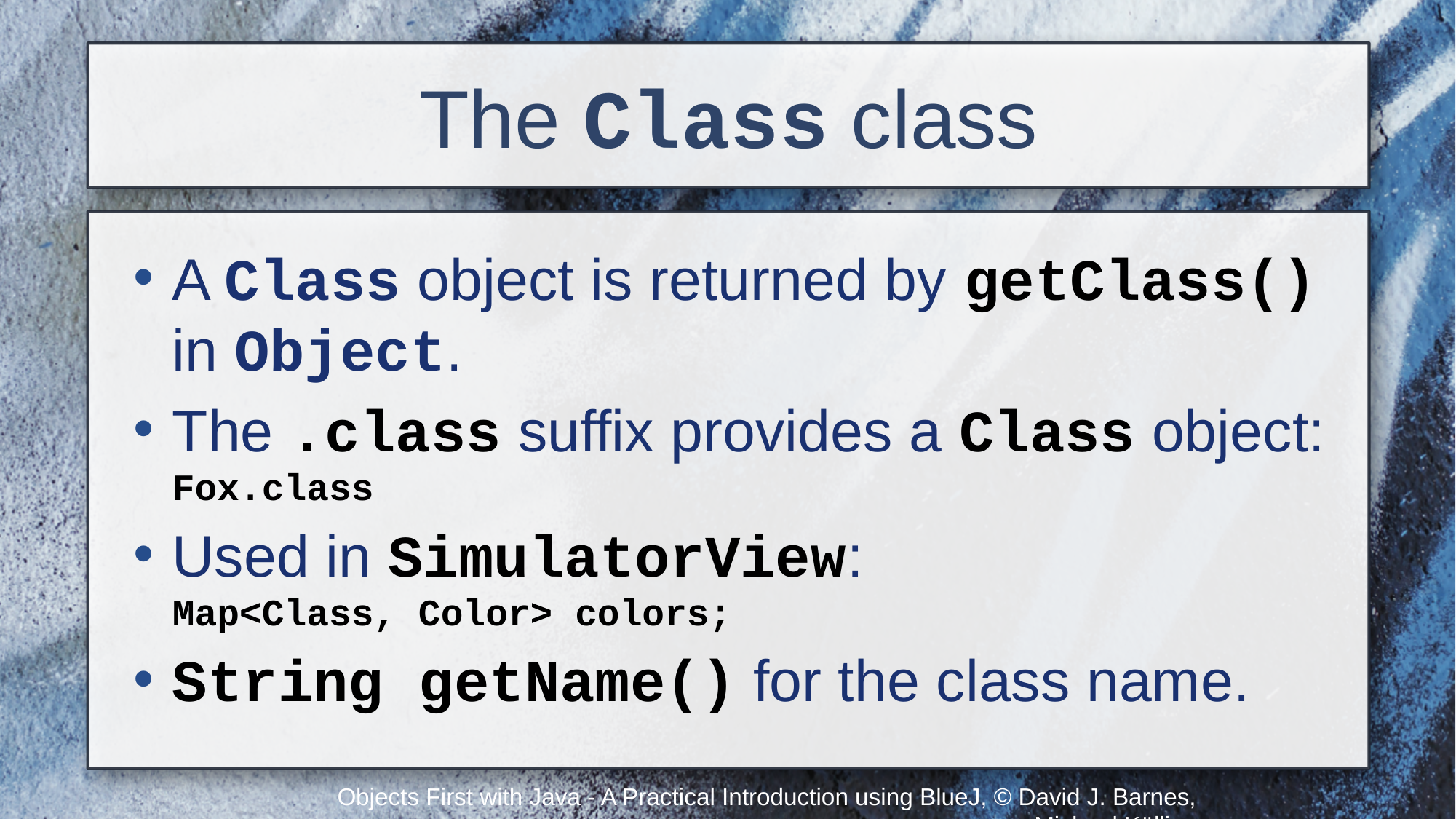

# The Class class
A Class object is returned by getClass() in Object.
The .class suffix provides a Class object:
Fox.class
Used in SimulatorView:
Map<Class, Color> colors;
String getName() for the class name.